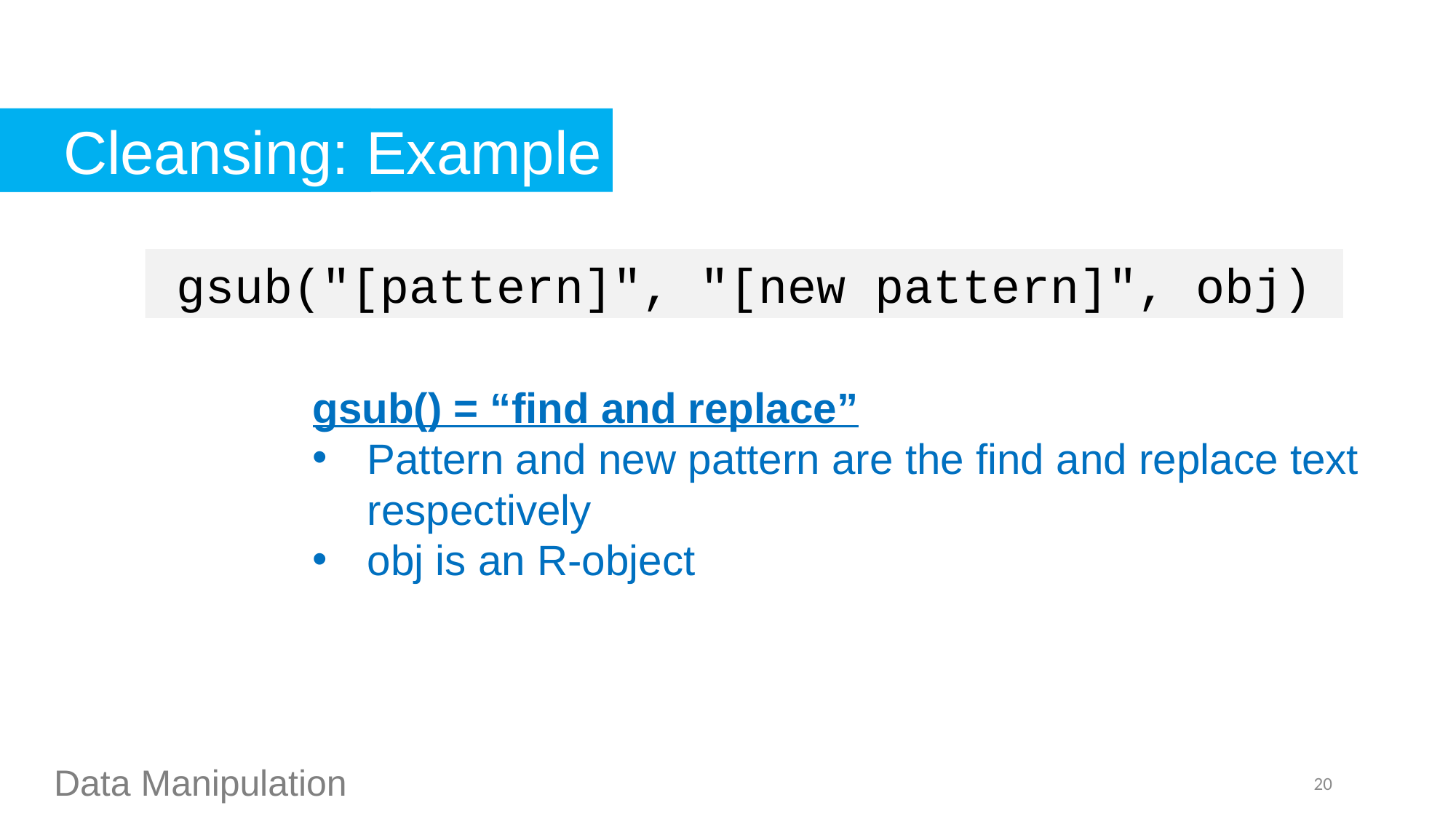

Cleansing
Cleansing: Example
gsub("[pattern]", "[new pattern]", obj)
gsub() = “find and replace”
Pattern and new pattern are the find and replace text respectively
obj is an R-object
Data Manipulation
20